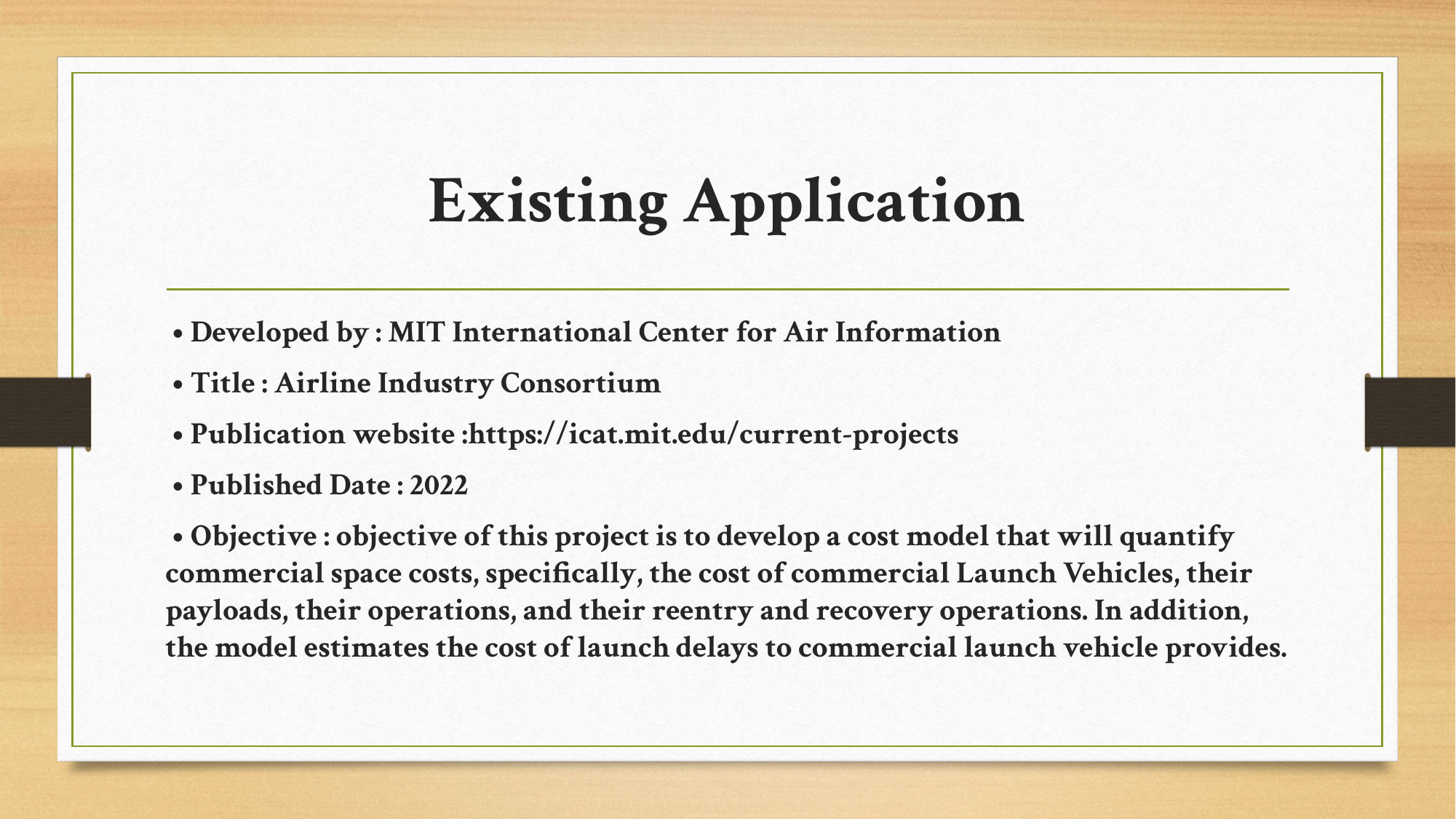

# Existing Application
 • Developed by : MIT International Center for Air Information
 • Title : Airline Industry Consortium
 • Publication website :https://icat.mit.edu/current-projects
 • Published Date : 2022
 • Objective : objective of this project is to develop a cost model that will quantify commercial space costs, specifically, the cost of commercial Launch Vehicles, their payloads, their operations, and their reentry and recovery operations. In addition, the model estimates the cost of launch delays to commercial launch vehicle provides.